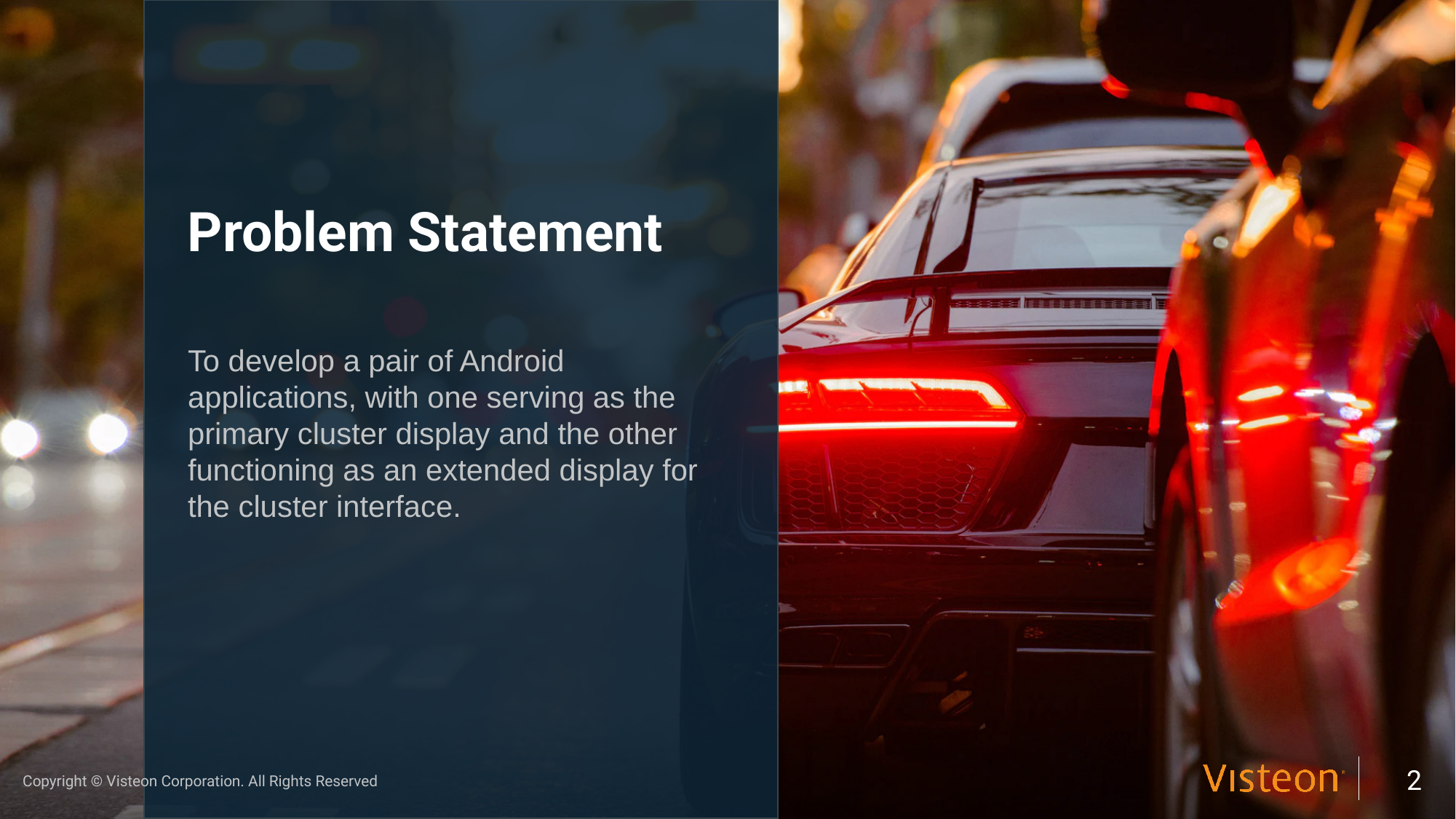

# Problem Statement
To develop a pair of Android applications, with one serving as the primary cluster display and the other functioning as an extended display for the cluster interface.
2
Copyright © Visteon Corporation. All Rights Reserved